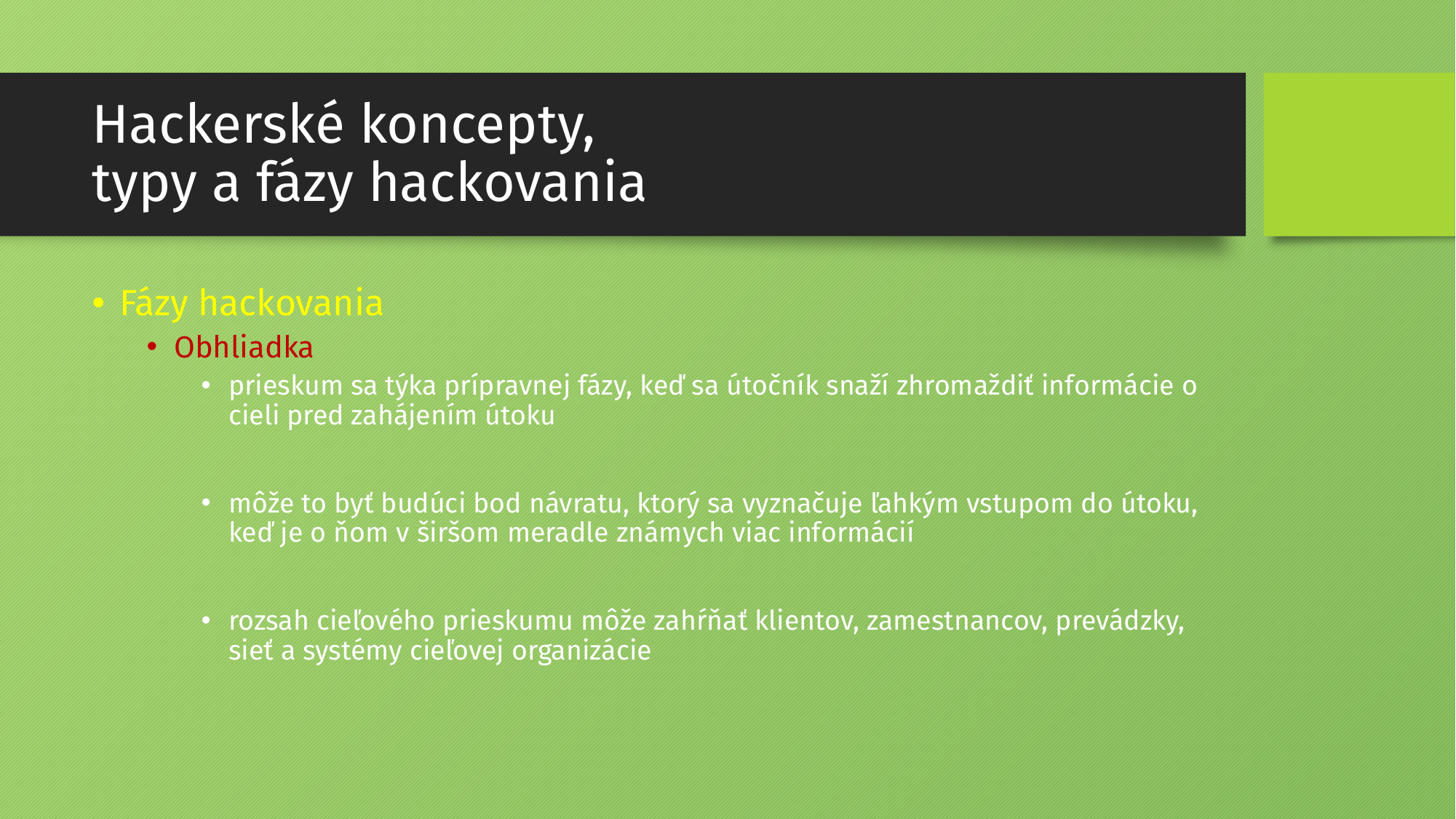

# Hackerské koncepty, typy a fázy hackovania
Fázy hackovania
Obhliadka
prieskum sa týka prípravnej fázy, keď sa útočník snaží zhromaždiť informácie o cieli pred zahájením útoku

môže to byť budúci bod návratu, ktorý sa vyznačuje ľahkým vstupom do útoku, keď je o ňom v širšom meradle známych viac informácií

rozsah cieľového prieskumu môže zahŕňať klientov, zamestnancov, prevádzky, sieť a systémy cieľovej organizácie